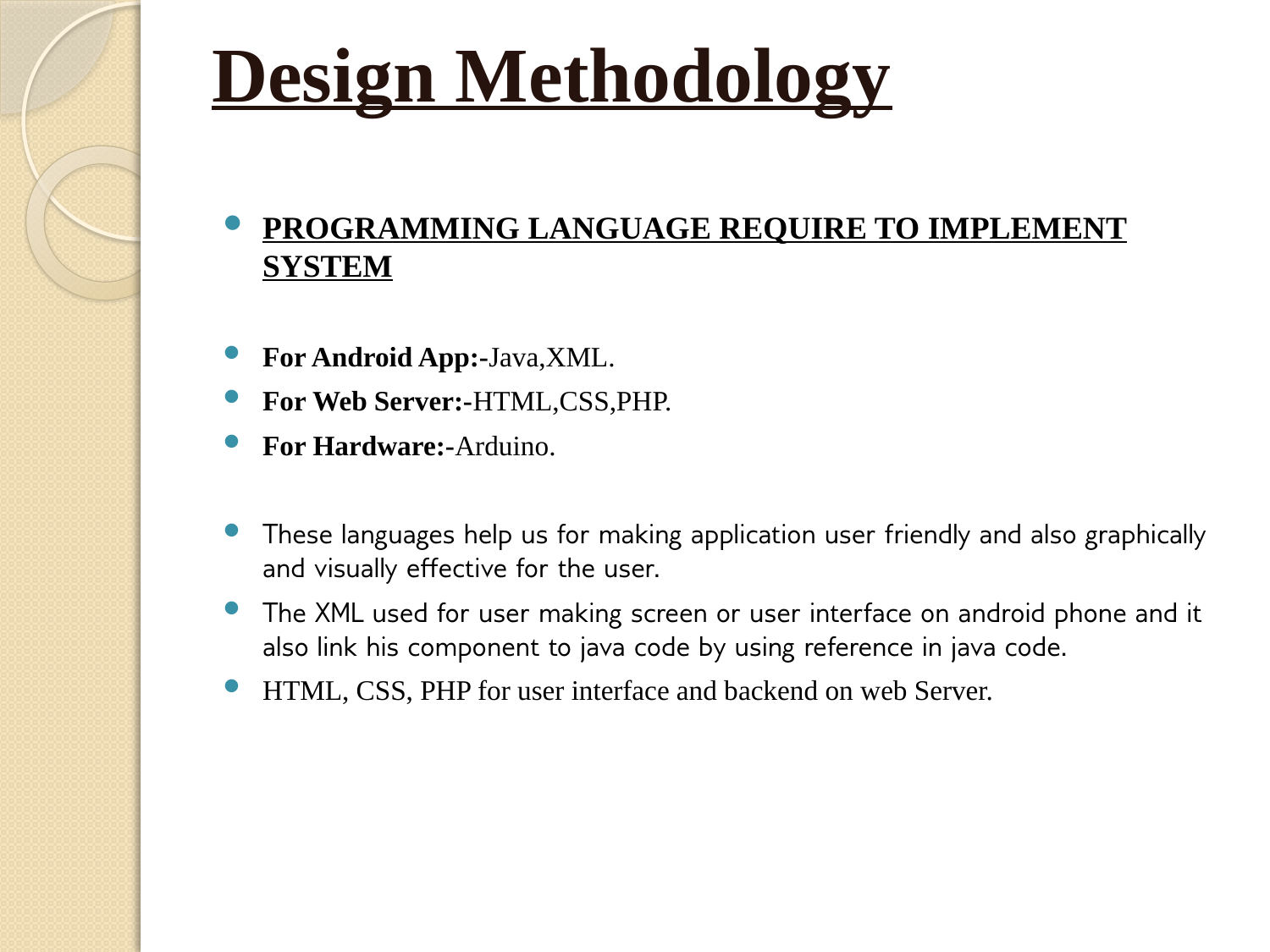

# Design Methodology
PROGRAMMING LANGUAGE REQUIRE TO IMPLEMENT SYSTEM

For Android App:-Java,XML.
For Web Server:-HTML,CSS,PHP.
For Hardware:-Arduino.

These languages help us for making application user friendly and also graphically and visually effective for the user.
The XML used for user making screen or user interface on android phone and it also link his component to java code by using reference in java code.
HTML, CSS, PHP for user interface and backend on web Server.